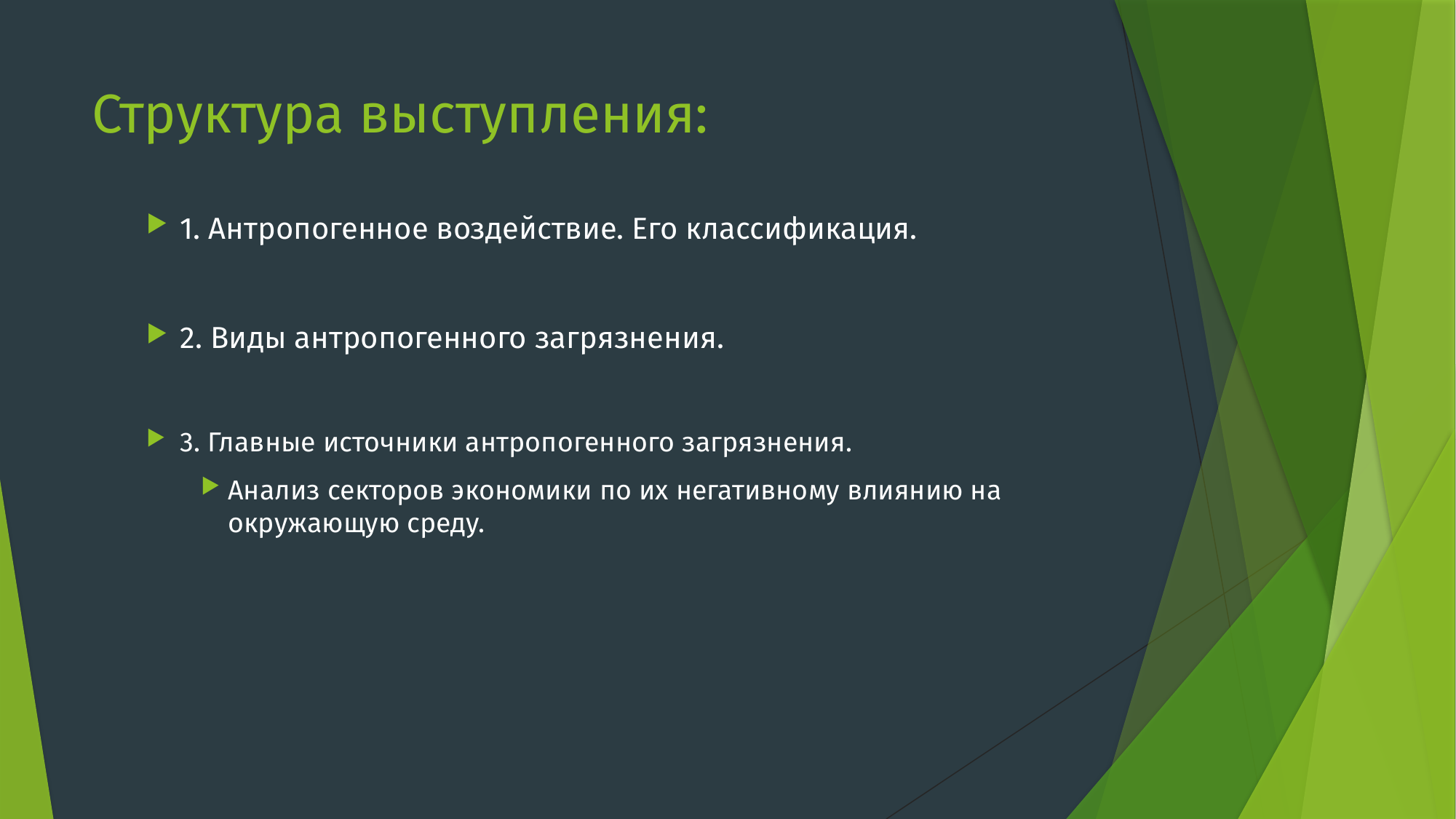

# Структура выступления:

1. Антропогенное воздействие. Его классификация.

2. Виды антропогенного загрязнения.

3. Главные источники антропогенного загрязнения.
Анализ секторов экономики по их негативному влиянию на окружающую среду.